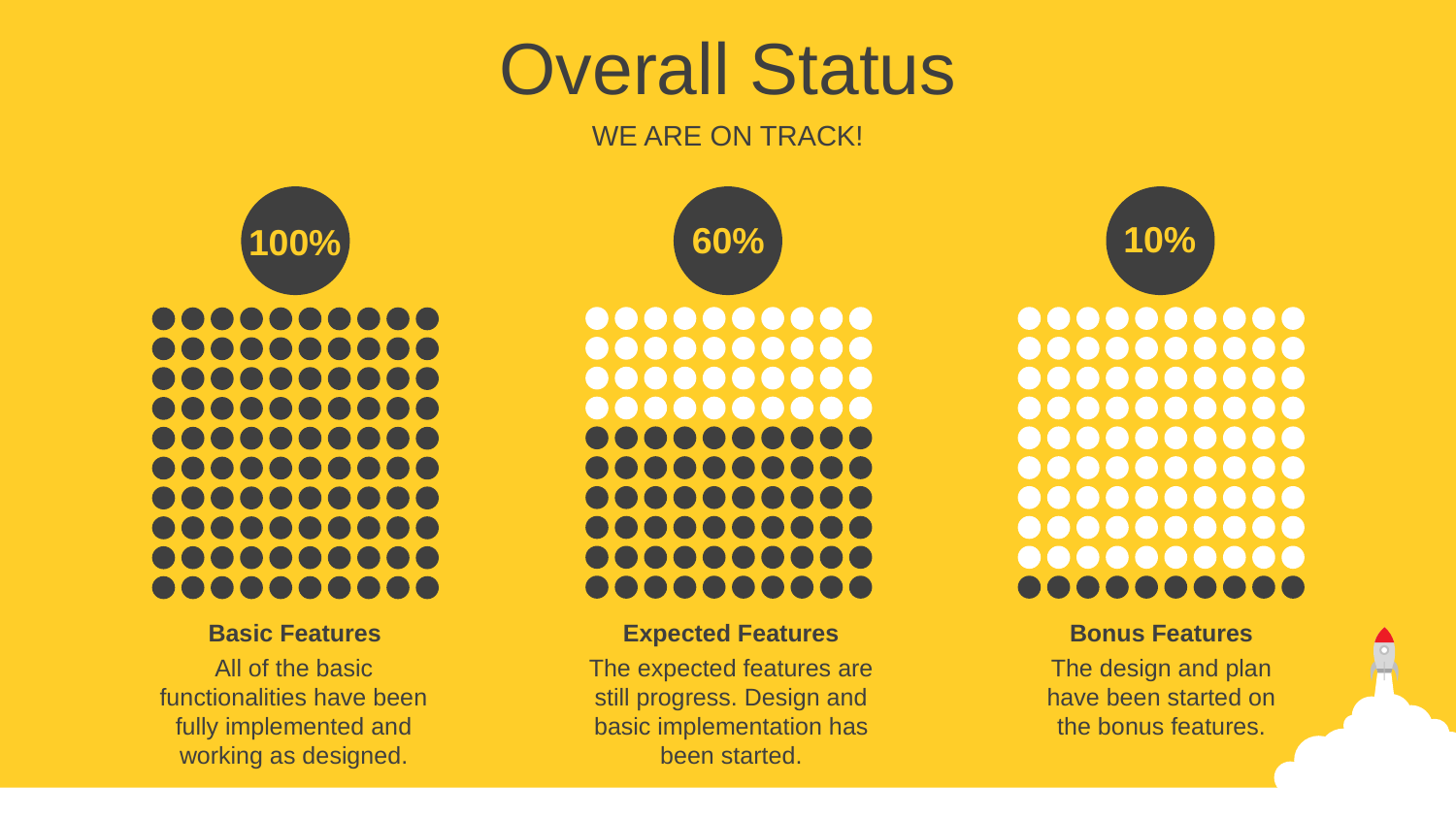

Overall Status
WE ARE ON TRACK!

10%
60%
100%

Expected Features
The expected features are still progress. Design and basic implementation has been started.
Basic Features
All of the basic functionalities have been fully implemented and working as designed.
Bonus Features
The design and plan have been started on the bonus features.